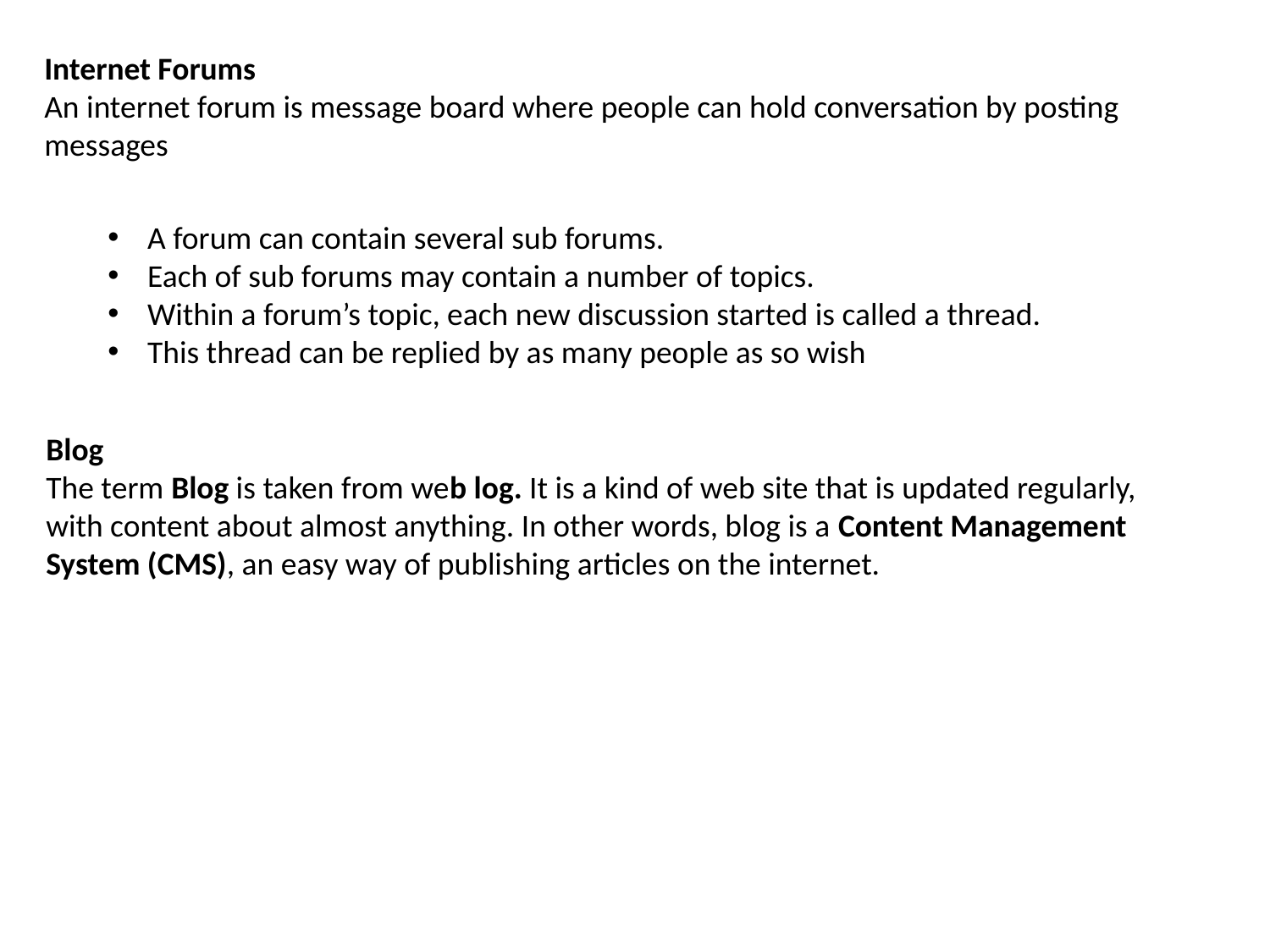

Internet Forums
An internet forum is message board where people can hold conversation by posting messages
A forum can contain several sub forums.
Each of sub forums may contain a number of topics.
Within a forum’s topic, each new discussion started is called a thread.
This thread can be replied by as many people as so wish
Blog
The term Blog is taken from web log. It is a kind of web site that is updated regularly, with content about almost anything. In other words, blog is a Content Management System (CMS), an easy way of publishing articles on the internet.